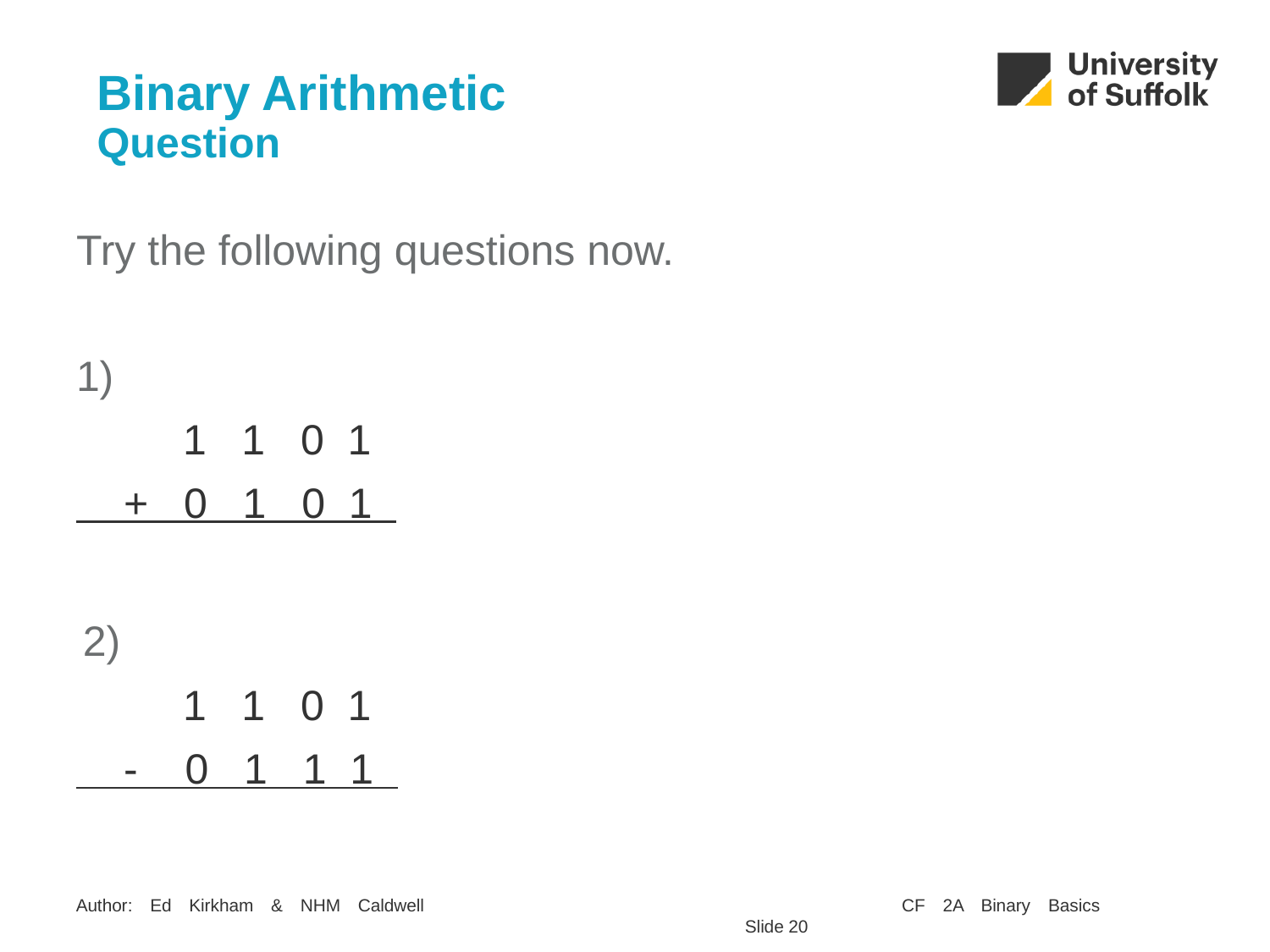

# Binary Arithmetic Question
Try the following questions now.

1)
         1   1   0  1
    +   0   1   0  1

 2)
         1   1   0  1
    -    0   1   1  1